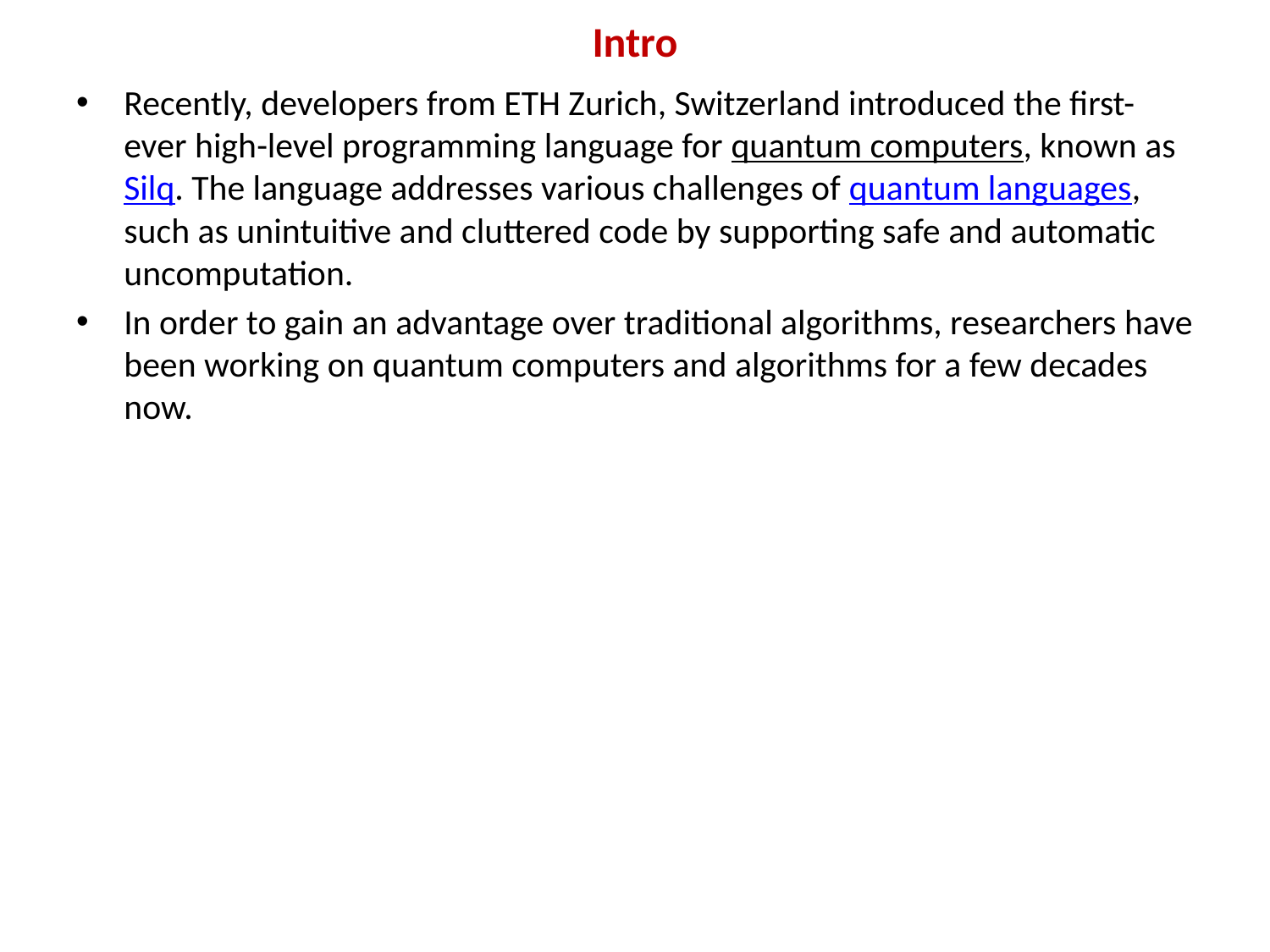

# Intro
Recently, developers from ETH Zurich, Switzerland introduced the first-ever high-level programming language for quantum computers, known as Silq. The language addresses various challenges of quantum languages, such as unintuitive and cluttered code by supporting safe and automatic uncomputation.
In order to gain an advantage over traditional algorithms, researchers have been working on quantum computers and algorithms for a few decades now.